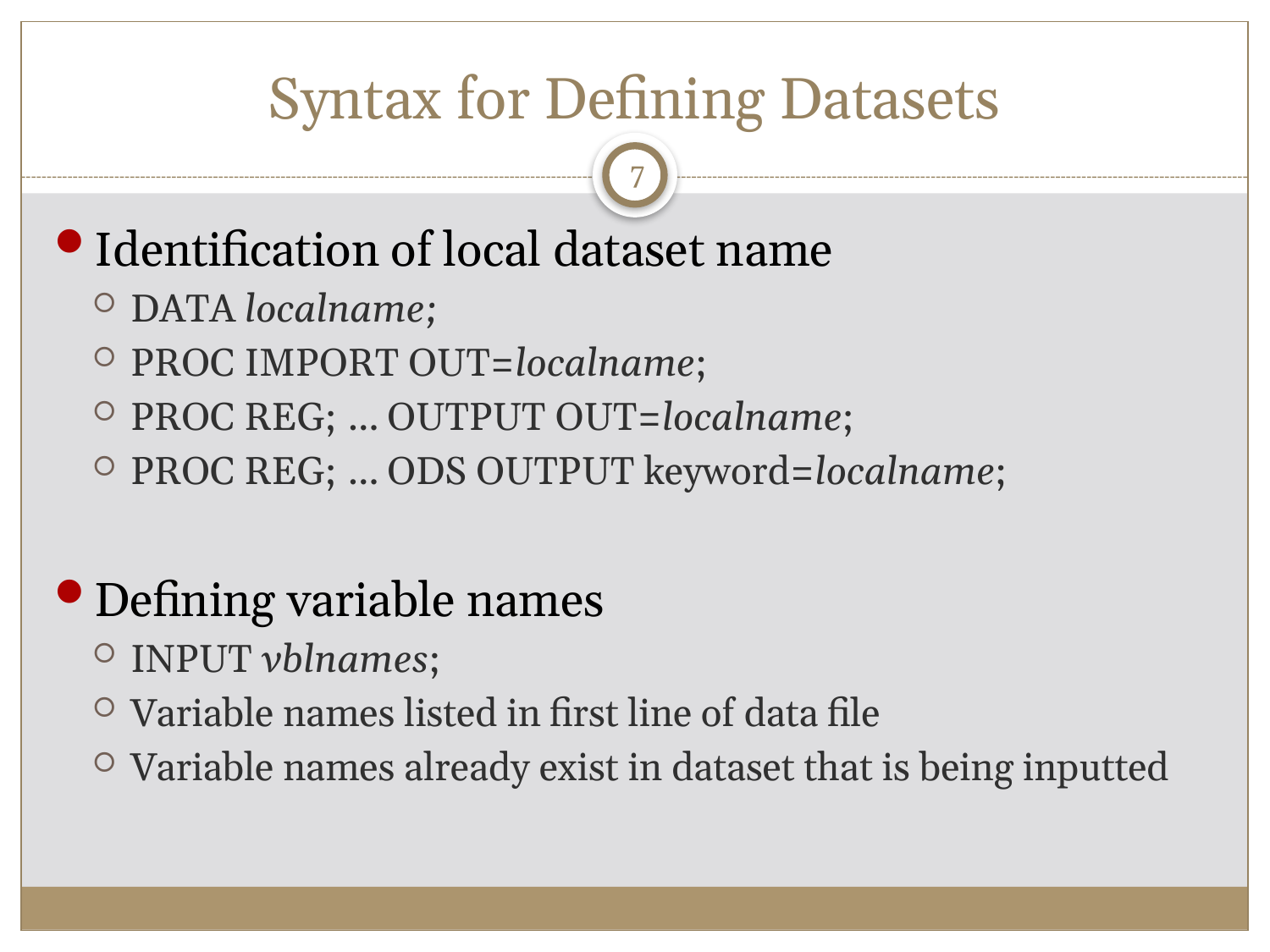

# Syntax for Defining Datasets
7
Identification of local dataset name
DATA localname;
PROC IMPORT OUT=localname;
PROC REG; … OUTPUT OUT=localname;
PROC REG; … ODS OUTPUT keyword=localname;

Defining variable names
INPUT vblnames;
Variable names listed in first line of data file
Variable names already exist in dataset that is being inputted